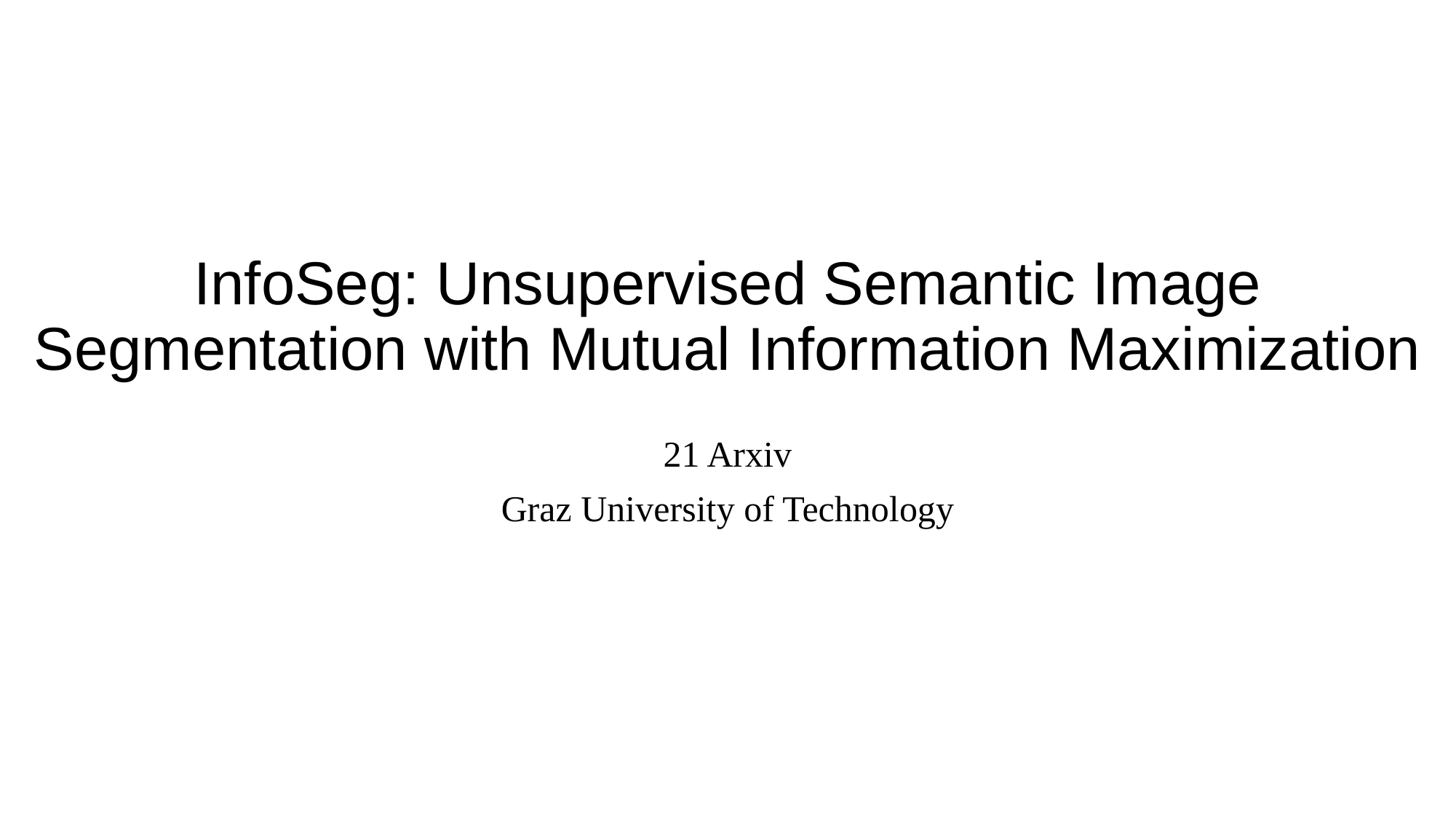

# InfoSeg: Unsupervised Semantic Image Segmentation with Mutual Information Maximization
21 Arxiv
Graz University of Technology